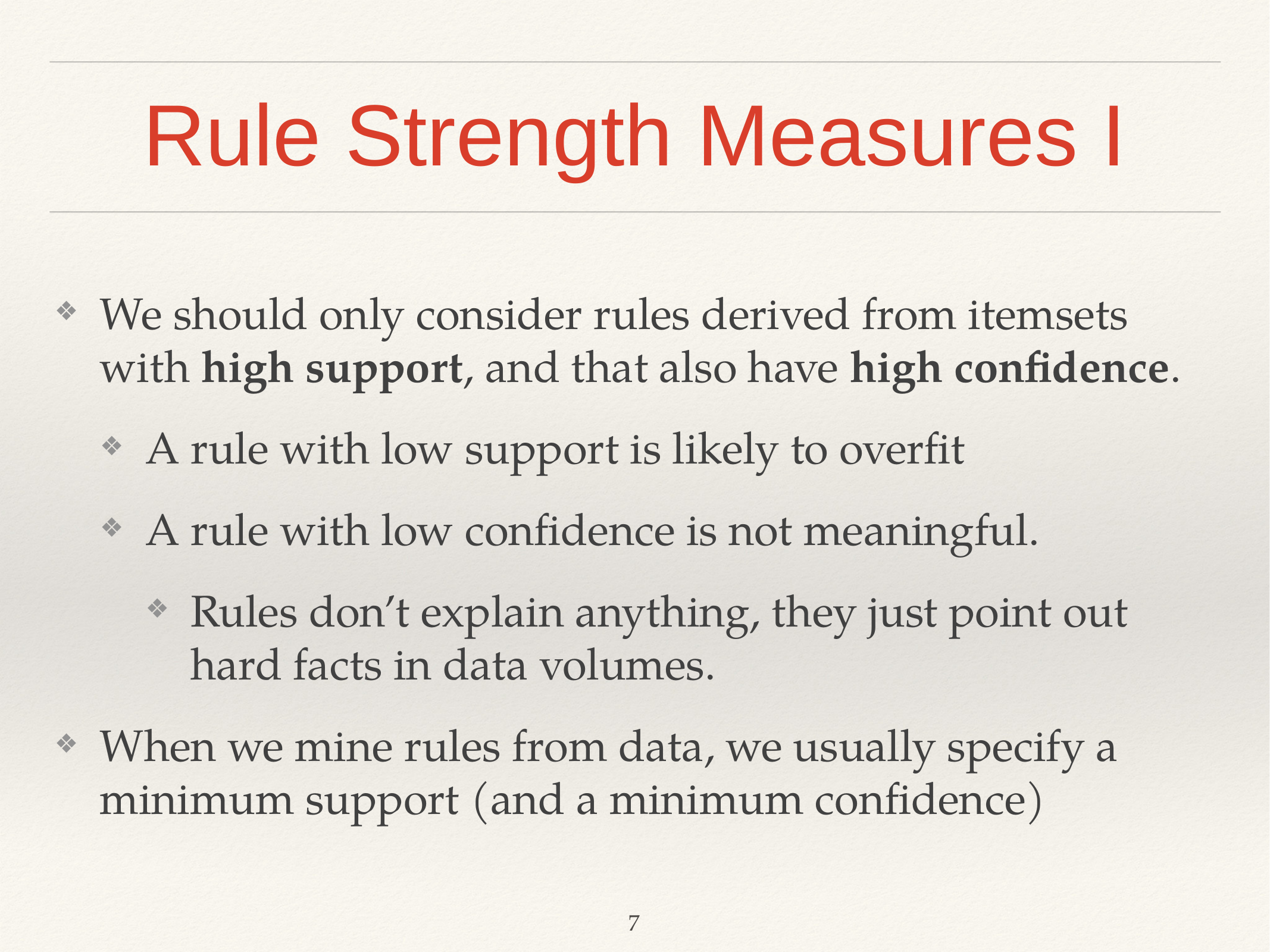

# Rule Strength Measures I
We should only consider rules derived from itemsets with high support, and that also have high confidence.
A rule with low support is likely to overfit
A rule with low confidence is not meaningful.
Rules don’t explain anything, they just point out hard facts in data volumes.
When we mine rules from data, we usually specify a minimum support (and a minimum confidence)
7